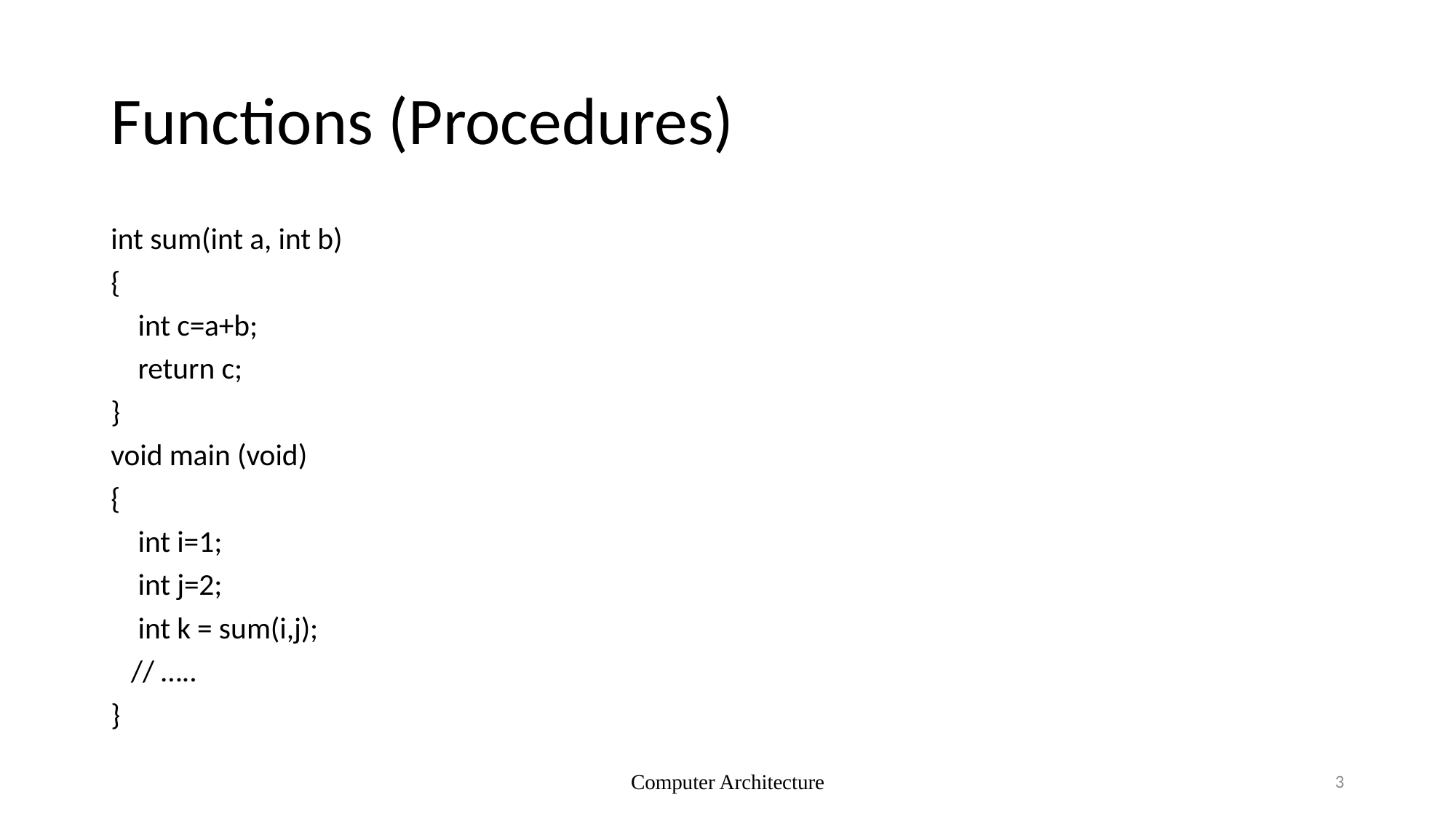

# Functions (Procedures)
int sum(int a, int b)
{
    int c=a+b;
    return c;
}
void main (void)
{
    int i=1;
    int j=2;
    int k = sum(i,j);
   // …..
}
Computer Architecture
3